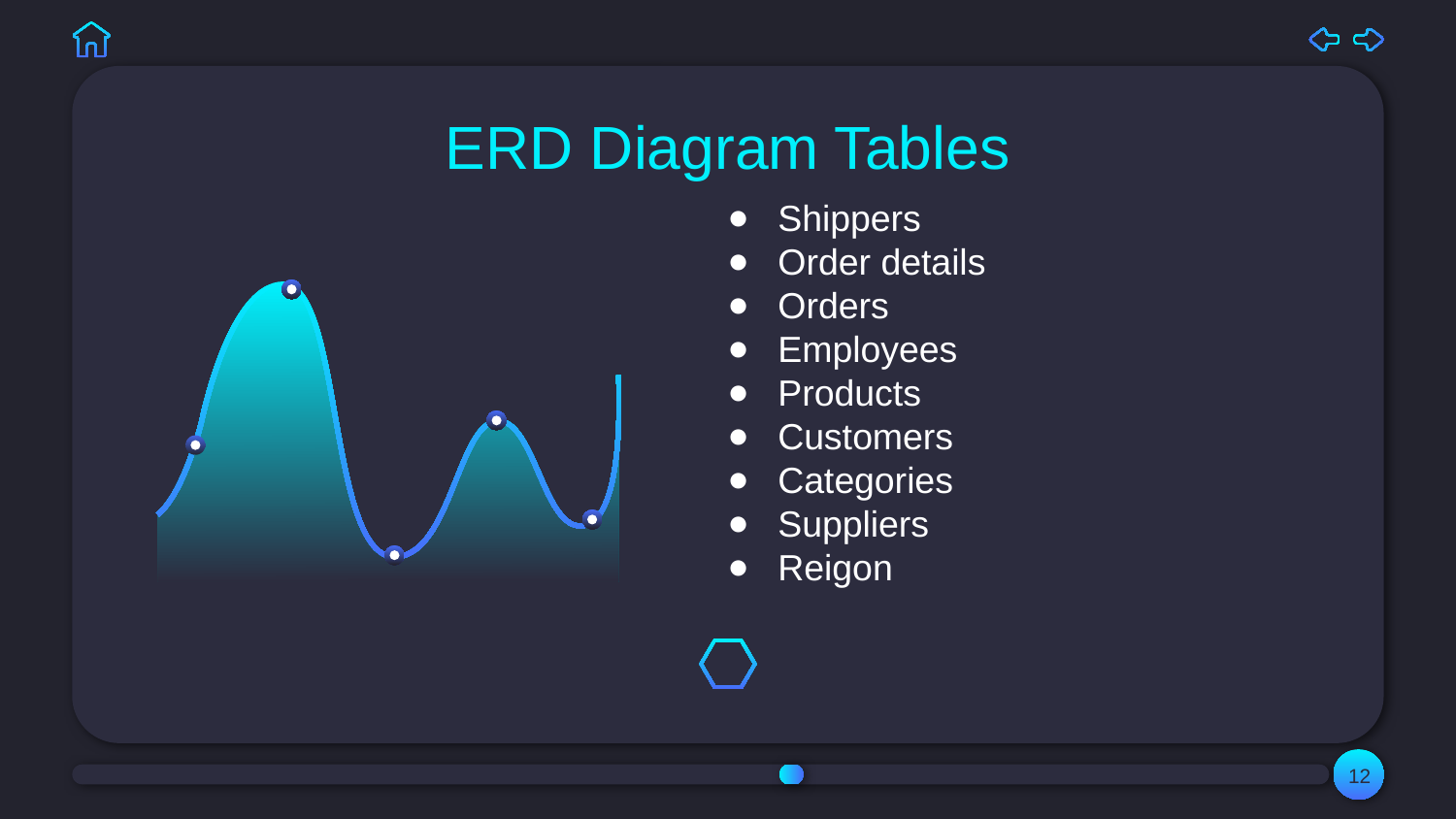

# ERD Diagram Tables

Shippers
Order details
Orders
Employees
Products
Customers
Categories
Suppliers
Reigon